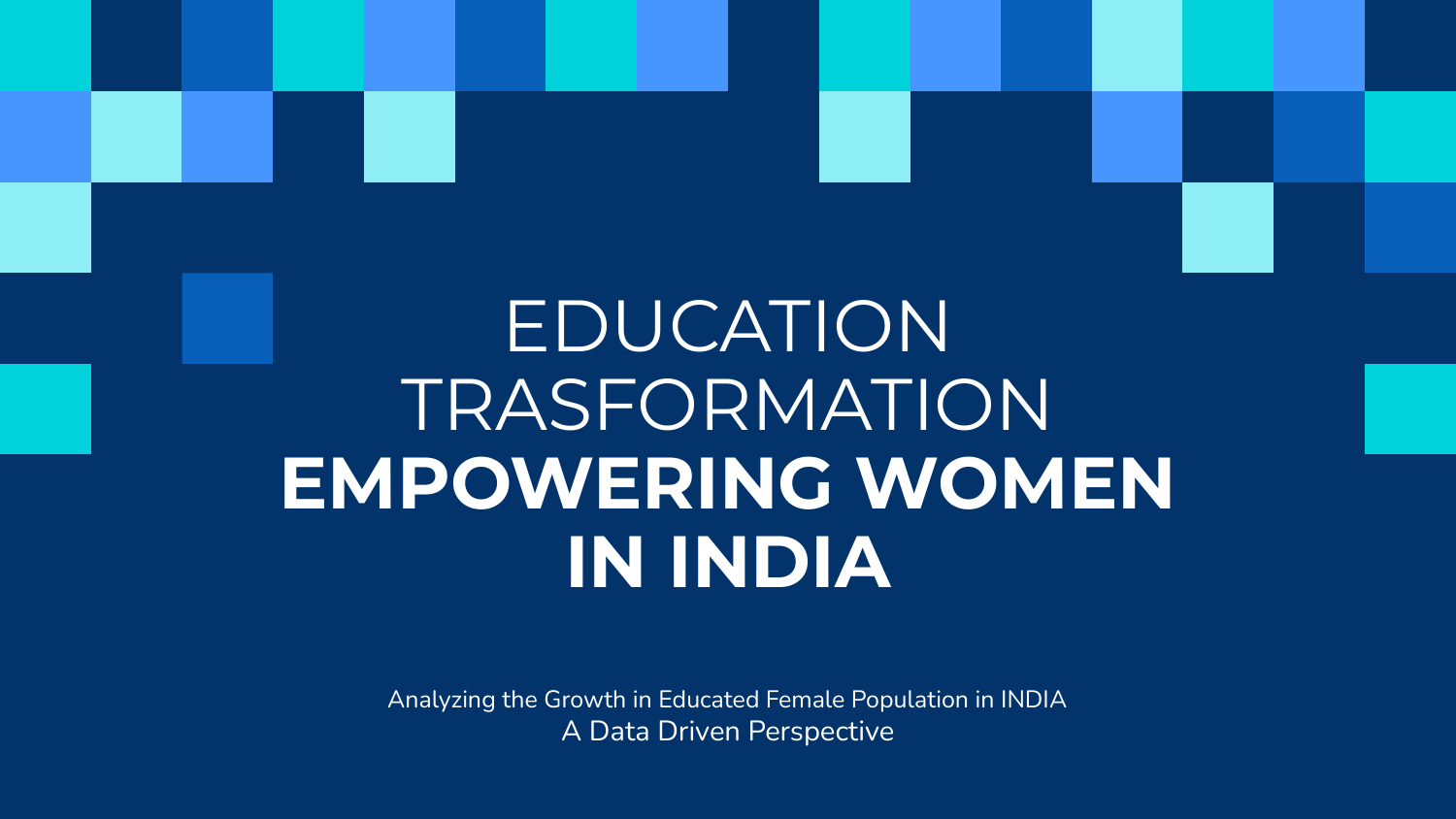

# EDUCATION TRASFORMATION EMPOWERING WOMEN IN INDIA
Analyzing the Growth in Educated Female Population in INDIA
A Data Driven Perspective